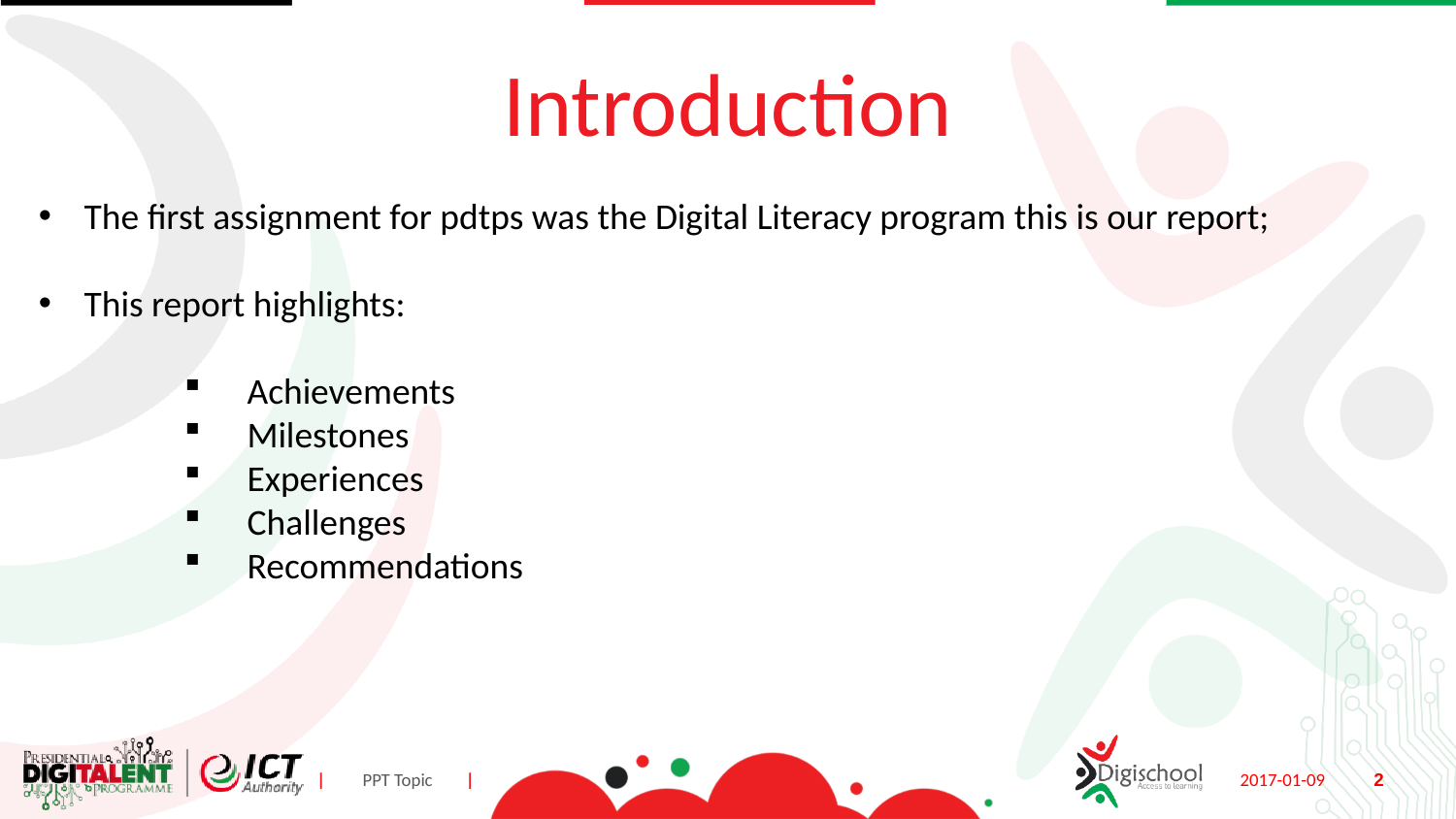

# Introduction
​
The first assignment for pdtps was the Digital Literacy program this is our report;

This report highlights:

 Achievements
 Milestones
 Experiences
 Challenges
 Recommendations